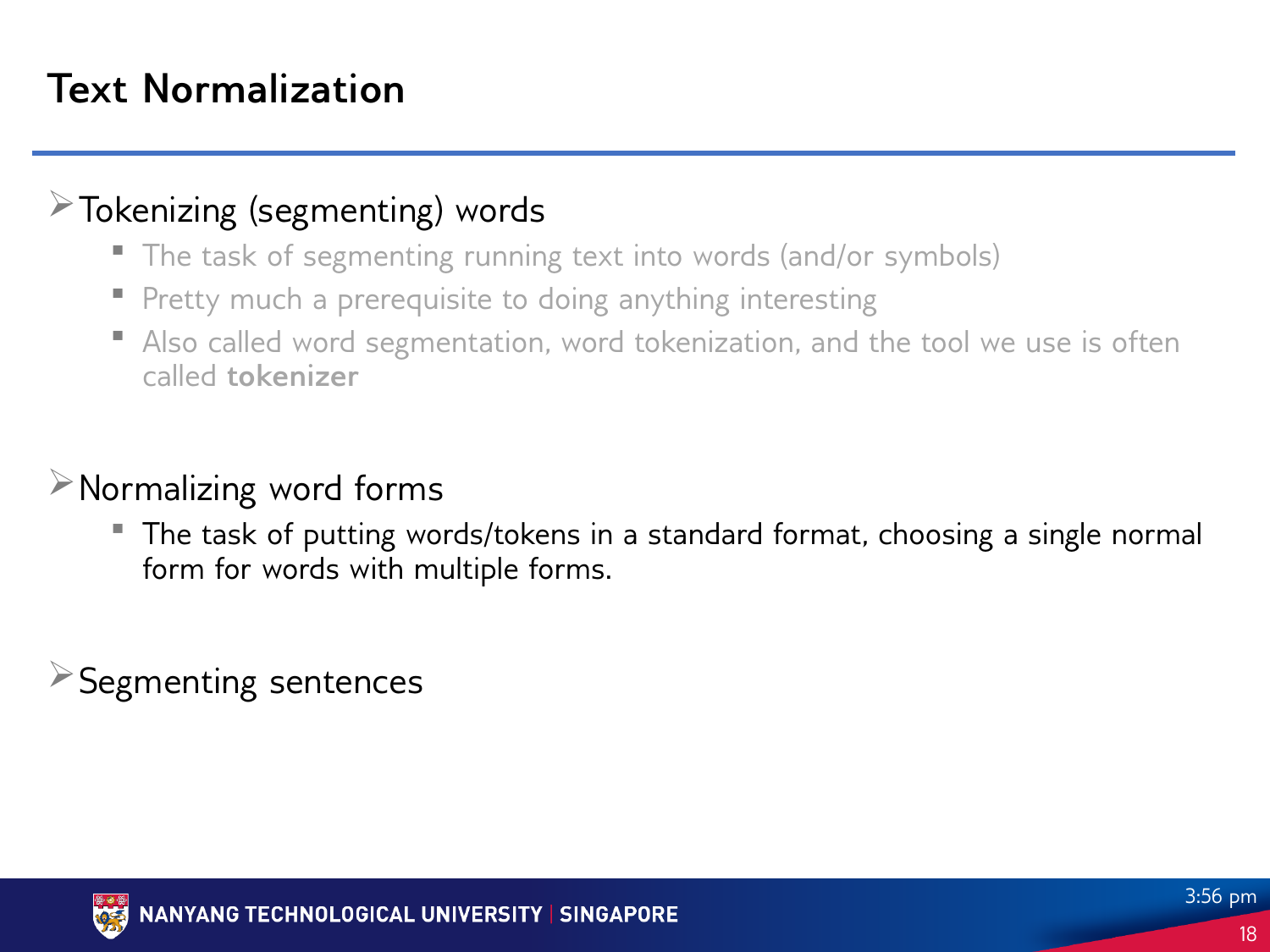

# Text Normalization
Tokenizing (segmenting) words
The task of segmenting running text into words (and/or symbols)
Pretty much a prerequisite to doing anything interesting
Also called word segmentation, word tokenization, and the tool we use is often called tokenizer

Normalizing word forms
The task of putting words/tokens in a standard format, choosing a single normal form for words with multiple forms.

Segmenting sentences
3:56 pm
18